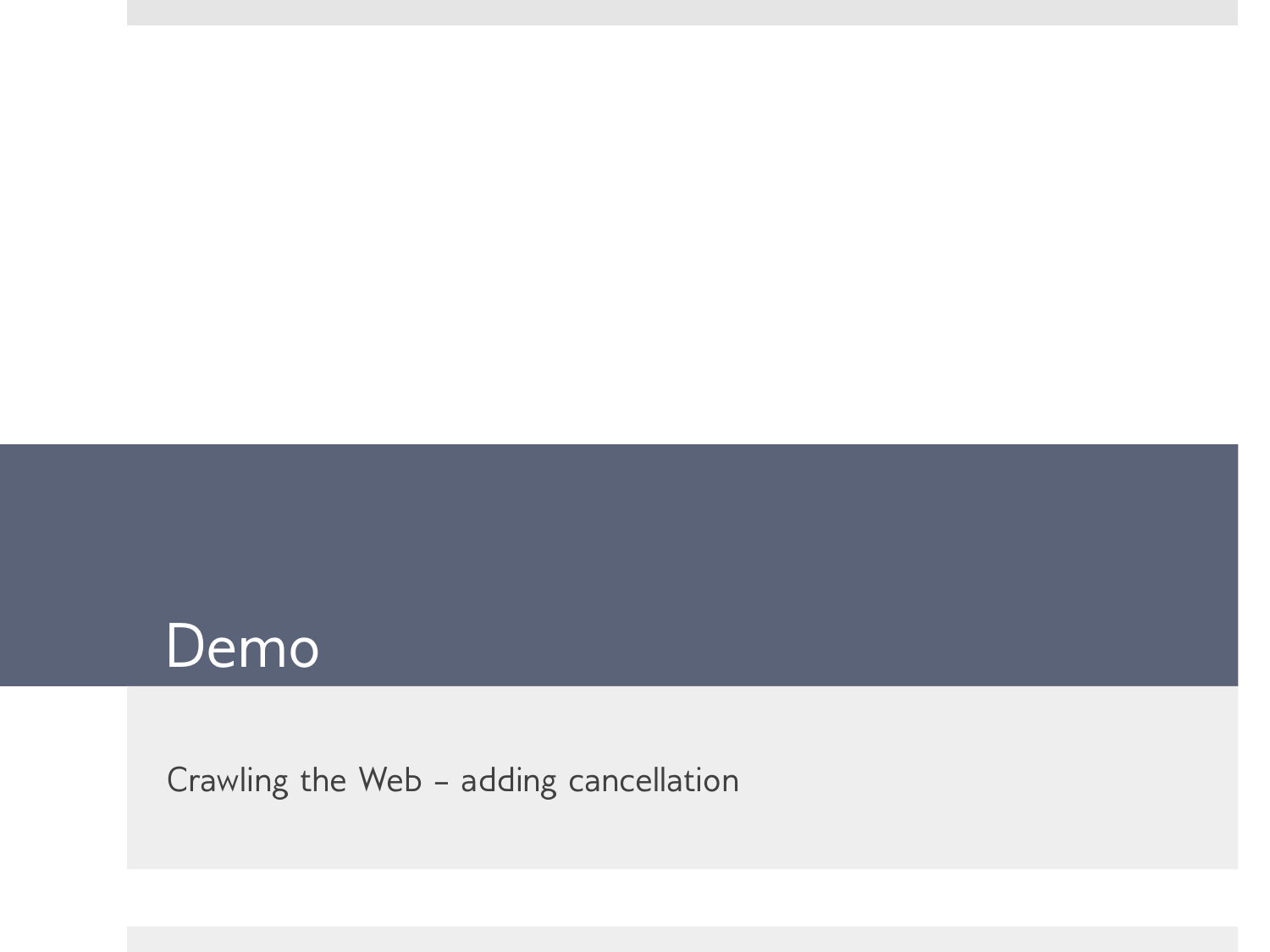

# Demo
Crawling the Web – adding cancellation